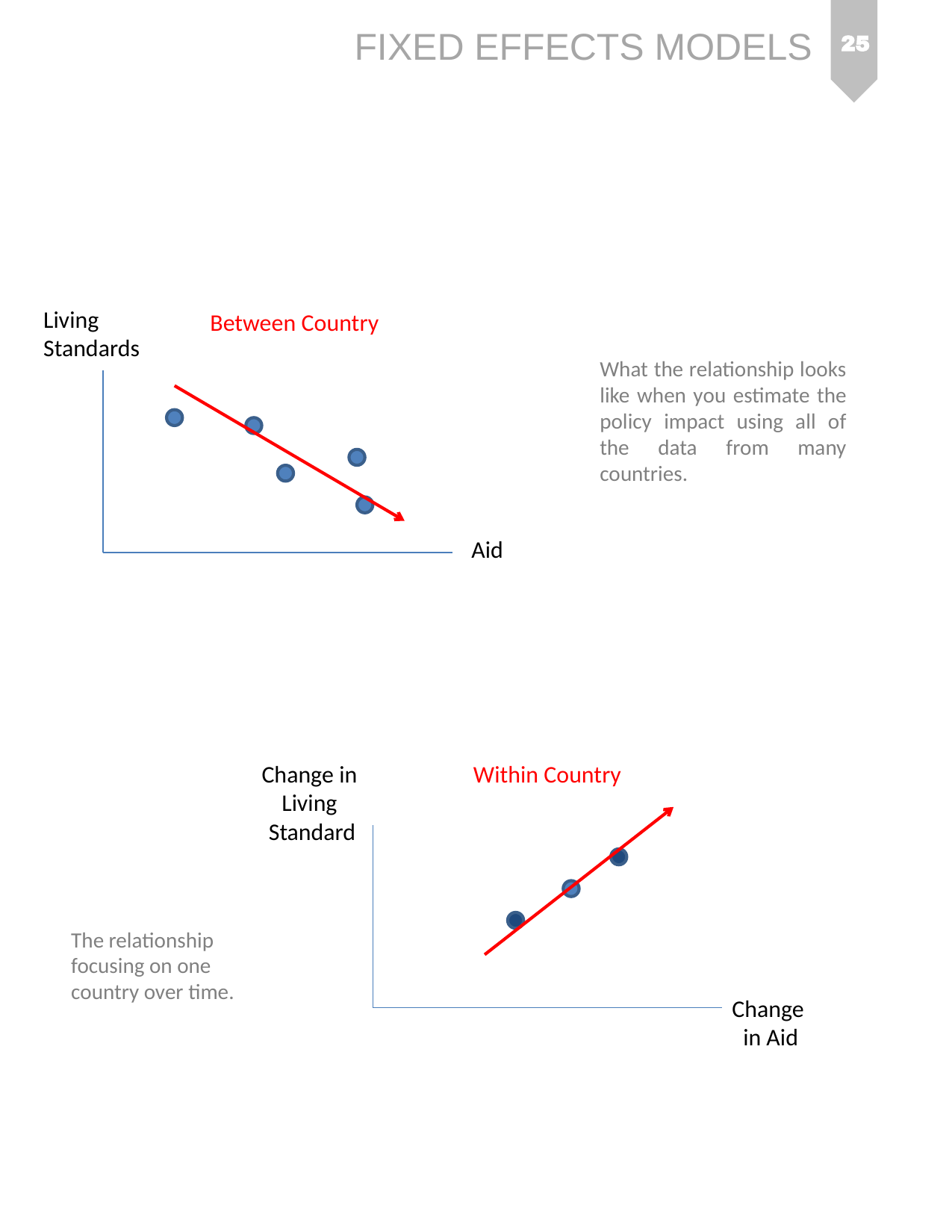

25
Living
Standards
Between Country
What the relationship looks like when you estimate the policy impact using all of the data from many countries.

Aid
Change in
Living
Standard
Within Country

The relationship focusing on one country over time.
Change
in Aid